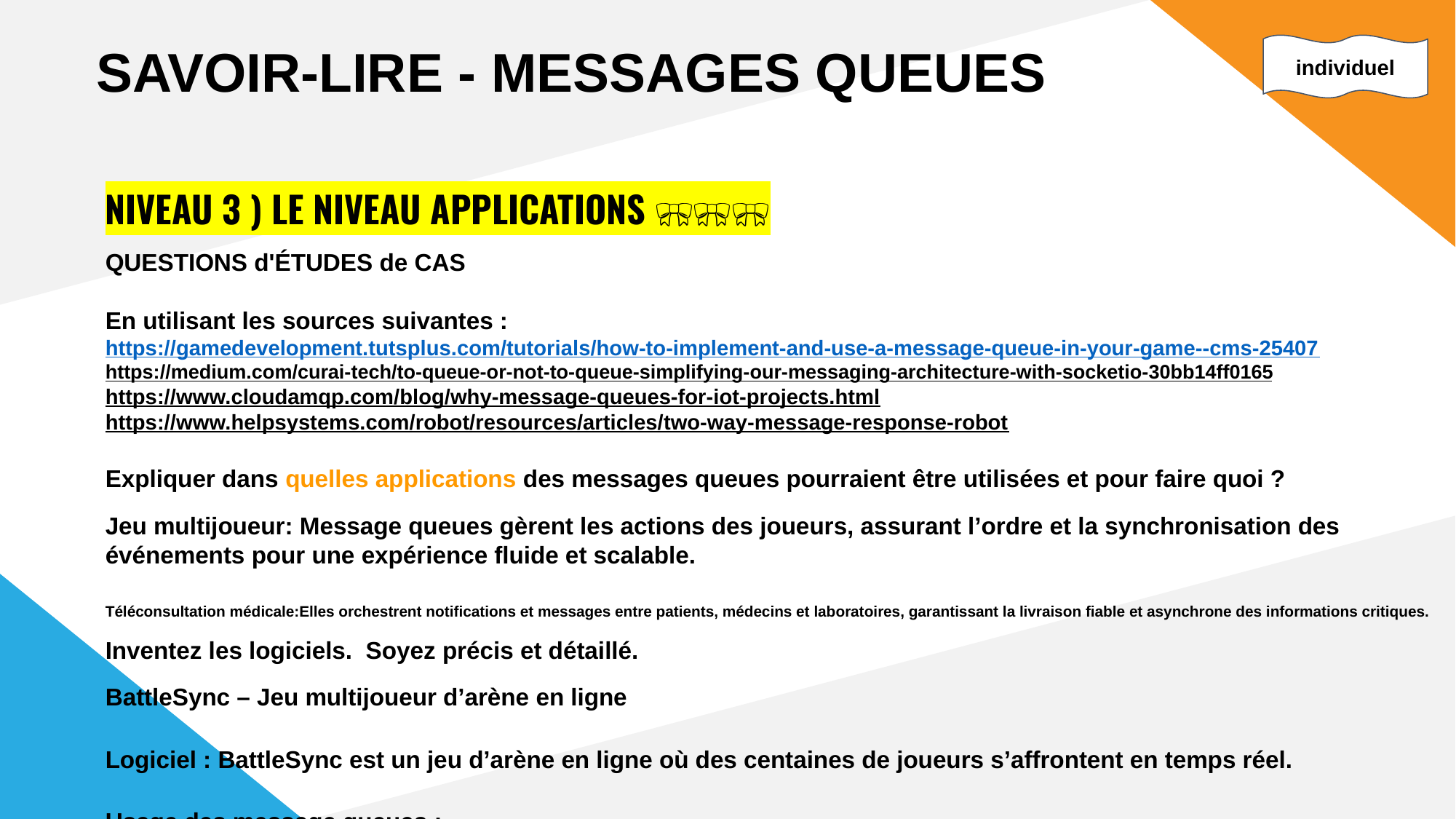

SAVOIR-LIRE - MESSAGES QUEUES
individuel
NIVEAU 3 ) LE NIVEAU APPLICATIONS 🎀🎀🎀
QUESTIONS d'ÉTUDES de CAS

En utilisant les sources suivantes :
https://gamedevelopment.tutsplus.com/tutorials/how-to-implement-and-use-a-message-queue-in-your-game--cms-25407
https://medium.com/curai-tech/to-queue-or-not-to-queue-simplifying-our-messaging-architecture-with-socketio-30bb14ff0165
https://www.cloudamqp.com/blog/why-message-queues-for-iot-projects.html
https://www.helpsystems.com/robot/resources/articles/two-way-message-response-robot

Expliquer dans quelles applications des messages queues pourraient être utilisées et pour faire quoi ?
Jeu multijoueur: Message queues gèrent les actions des joueurs, assurant l’ordre et la synchronisation des événements pour une expérience fluide et scalable.
Téléconsultation médicale:Elles orchestrent notifications et messages entre patients, médecins et laboratoires, garantissant la livraison fiable et asynchrone des informations critiques.
Inventez les logiciels.  Soyez précis et détaillé.
BattleSync – Jeu multijoueur d’arène en ligne
Logiciel : BattleSync est un jeu d’arène en ligne où des centaines de joueurs s’affrontent en temps réel.
Usage des message queues :
Chaque action du joueur (déplacement, attaque, sorts) est envoyée dans une queue centralisée.
Le serveur de jeu récupère les messages dans l’ordre et met à jour l’état global du jeu.
Cela évite la perte ou le chevauchement d’événements et assure que chaque joueur voit la même réalité.
Bénéfices : fluidité, cohérence, meilleure scalabilité du serveur.
Donnez 1 exemple en détaillant l'info échangée par message.
Capteur envoie température :
jsonCopyEdit{
  "type": "sensor_data",
  "sensor_id": "temp_livingroom_01",
  "timestamp": "2025-05-26T14:35:12Z",
  "data": { "temperature_celsius": 29.5 }
}
Serveur commande ventilateur :
jsonCopyEdit{
  "type": "device_command",
  "device_id": "fan_livingroom_01",
  "command": "turn_on",
  "parameters": { "speed": "medium" },
  "timestamp": "2025-05-26T14:35:15Z"
}
Ventilateur confirme exécution :
jsonCopyEdit{
  "type": "device_response",
  "device_id": "fan_livingroom_01",
  "status": "success",
  "timestamp": "2025-05-26T14:35:18Z"
}